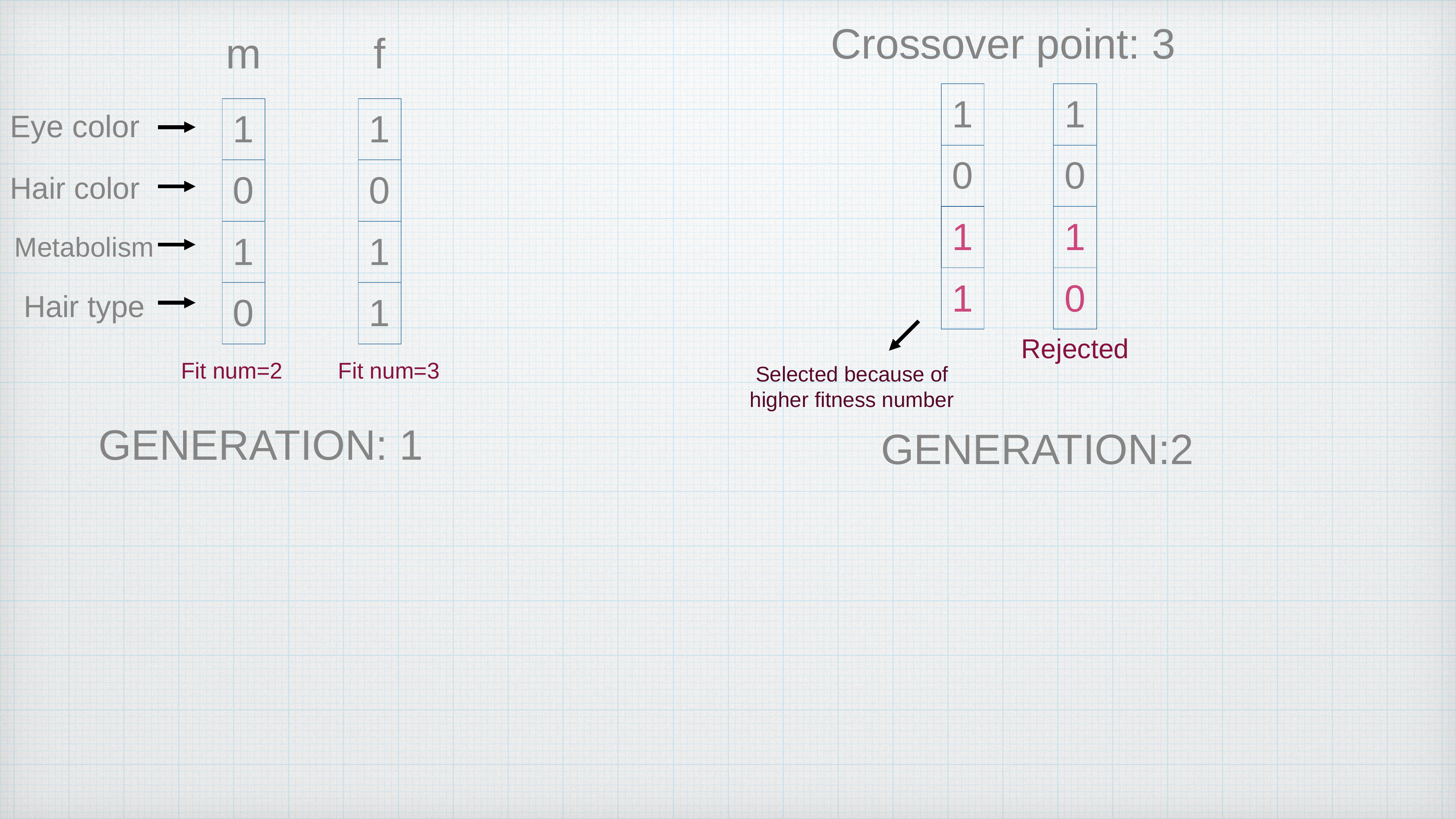

Crossover point: 3
m
f
| 1 |
| --- |
| 0 |
| 1 |
| 1 |
| 1 |
| --- |
| 0 |
| 1 |
| 0 |
| 1 |
| --- |
| 0 |
| 1 |
| 0 |
| 1 |
| --- |
| 0 |
| 1 |
| 1 |
Eye color

Hair color

Metabolism

Hair type

Rejected
Fit num=2
Fit num=3
Selected because of higher fitness number
GENERATION: 1
GENERATION:2